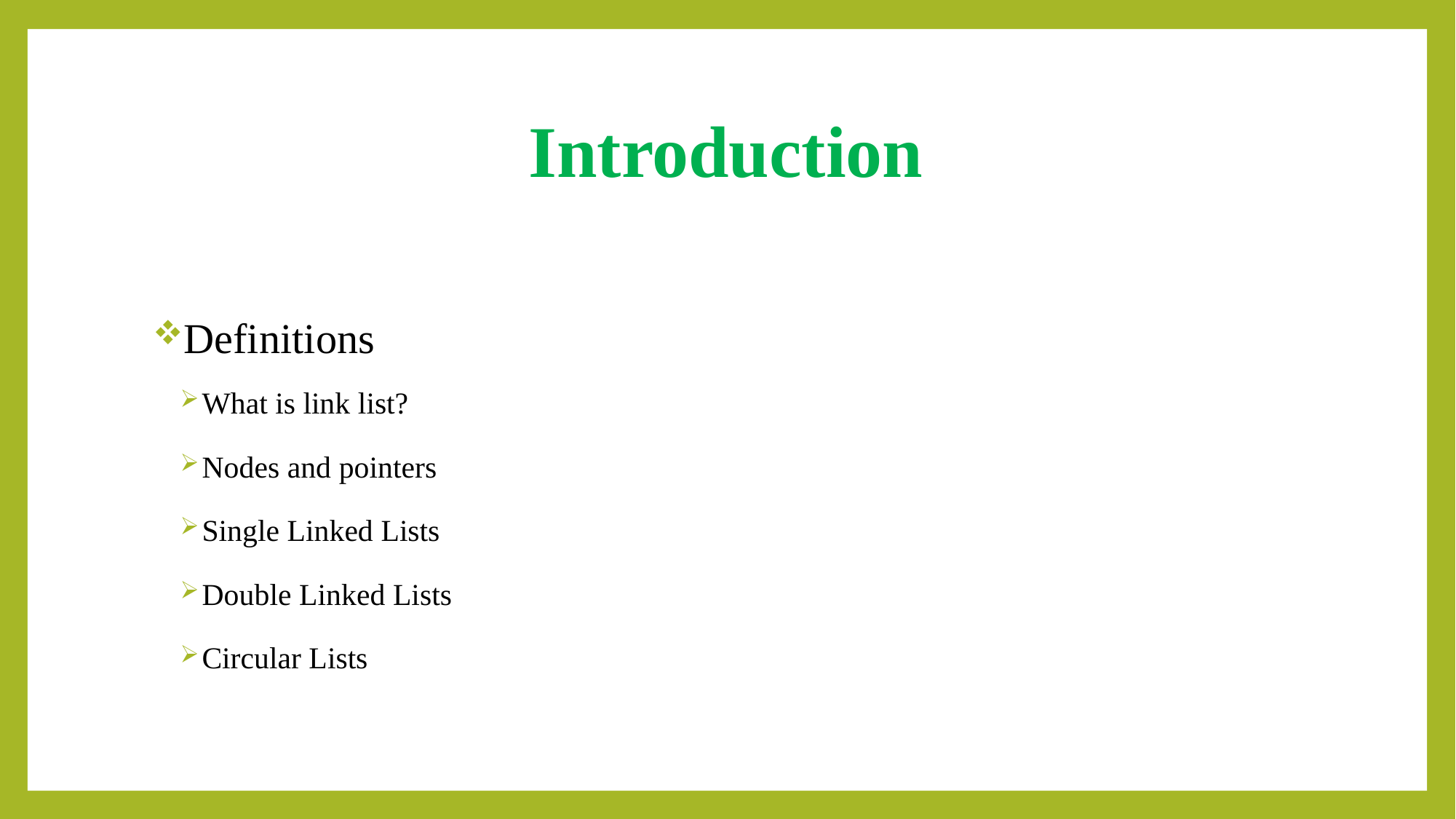

# Introduction
Definitions
What is link list?
Nodes and pointers
Single Linked Lists
Double Linked Lists
Circular Lists